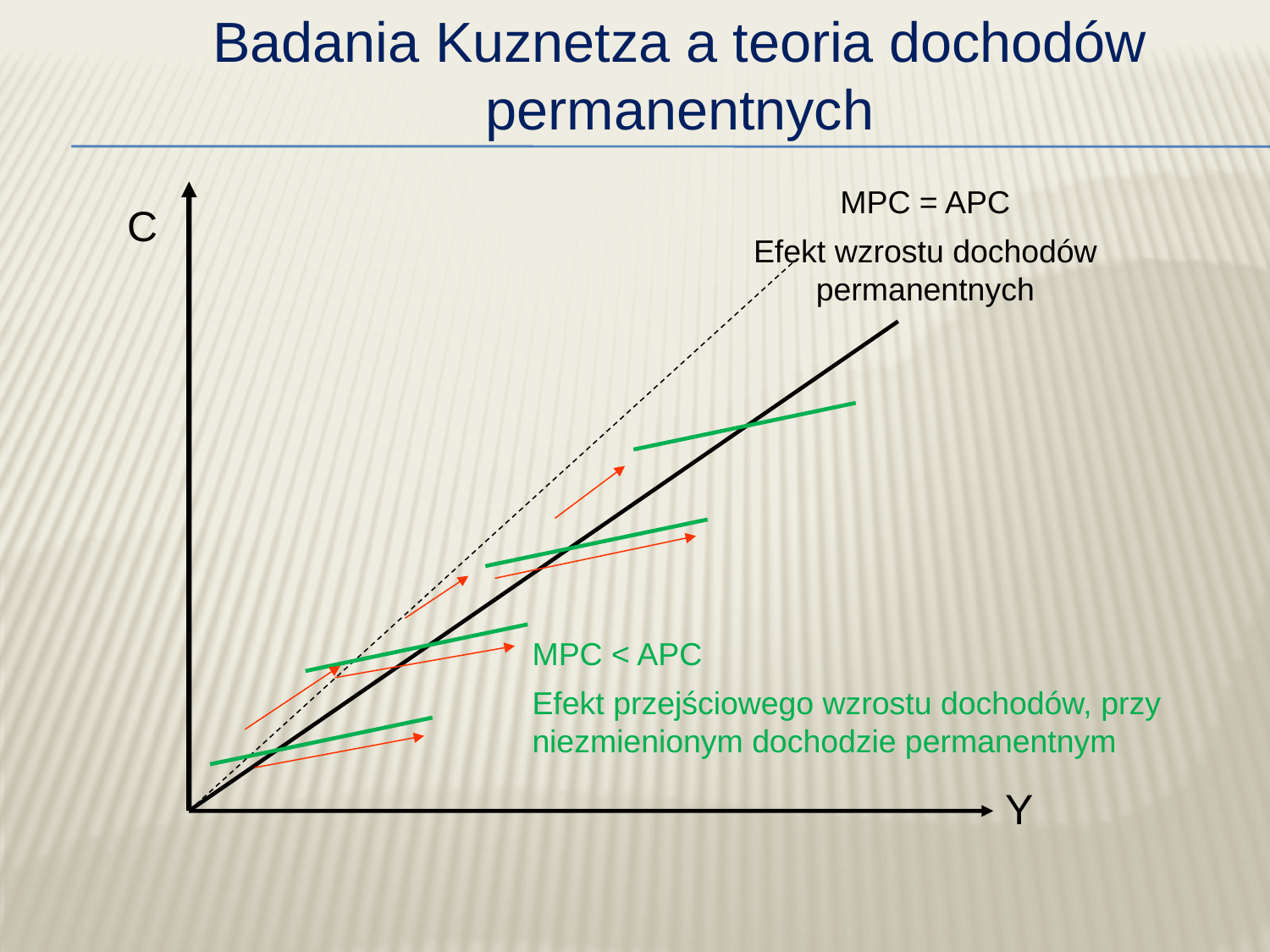

Badania Kuznetza a teoria dochodów permanentnych
MPC = APC
Efekt wzrostu dochodów permanentnych

C

MPC < APC
Efekt przejściowego wzrostu dochodów, przy niezmienionym dochodzie permanentnym

Y